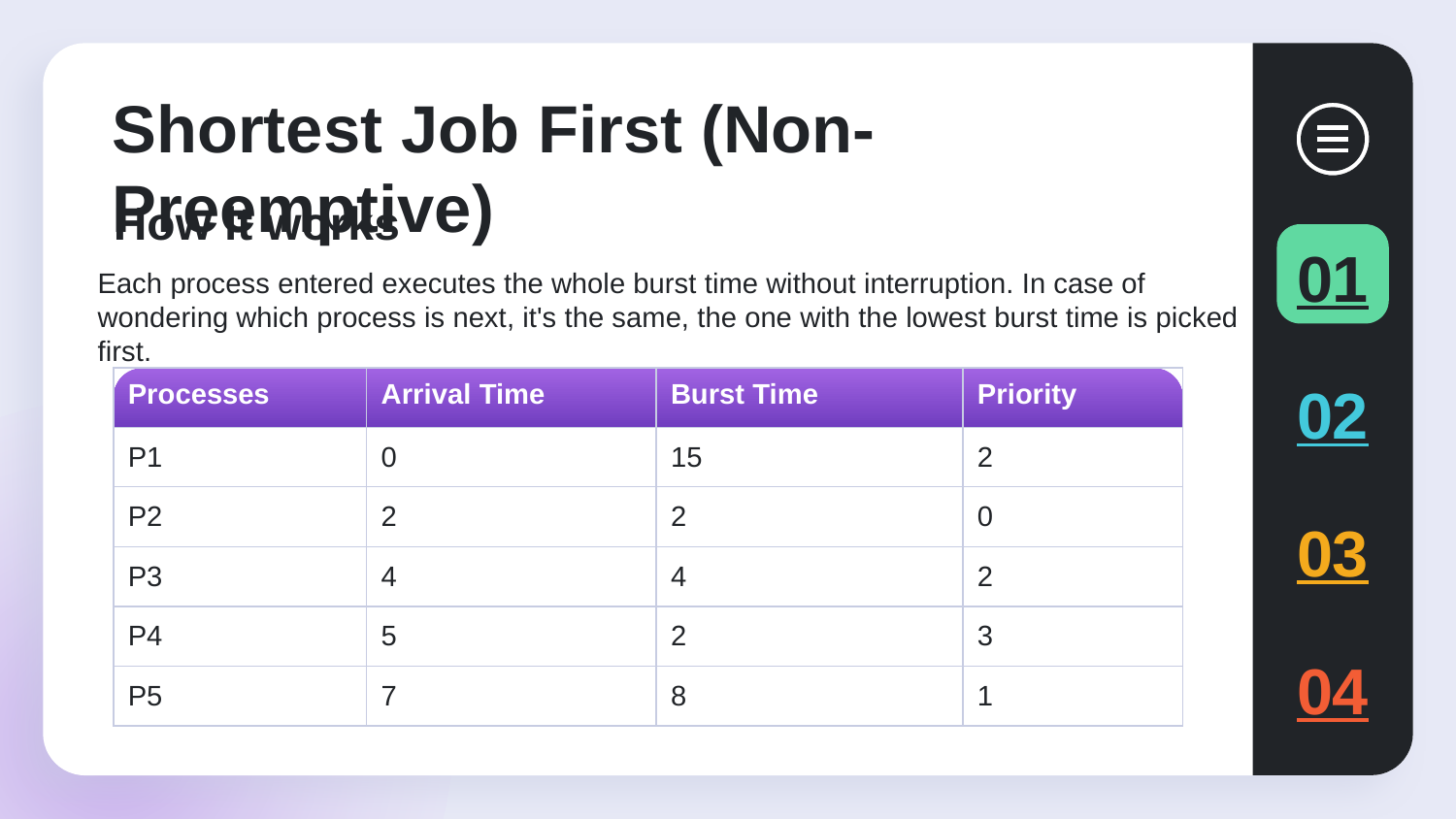

# Shortest Job First (Non-Preemptive)

How it works

01
Each process entered executes the whole burst time without interruption. In case of wondering which process is next, it's the same, the one with the lowest burst time is picked first.
| Processes | Arrival Time | Burst Time | Priority |
| --- | --- | --- | --- |
| P1 | 0 | 15 | 2 |
| P2 | 2 | 2 | 0 |
| P3 | 4 | 4 | 2 |
| P4 | 5 | 2 | 3 |
| P5 | 7 | 8 | 1 |

02
03
04